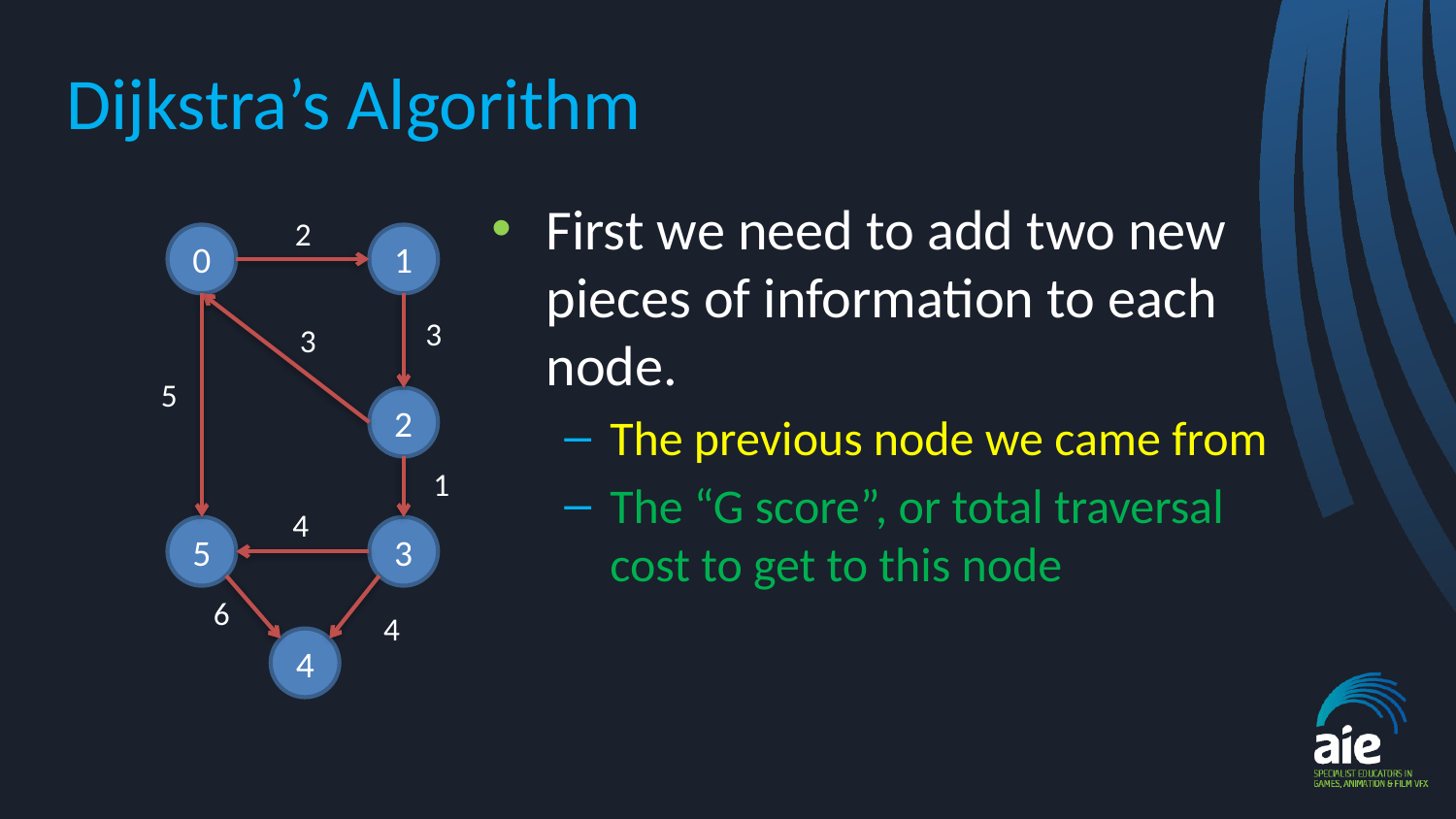

# Dijkstra’s Algorithm
First we need to add two new pieces of information to each node.
The previous node we came from
The “G score”, or total traversal cost to get to this node

2
0
1
3
3
5
2
1
4
5
3
6
4
4